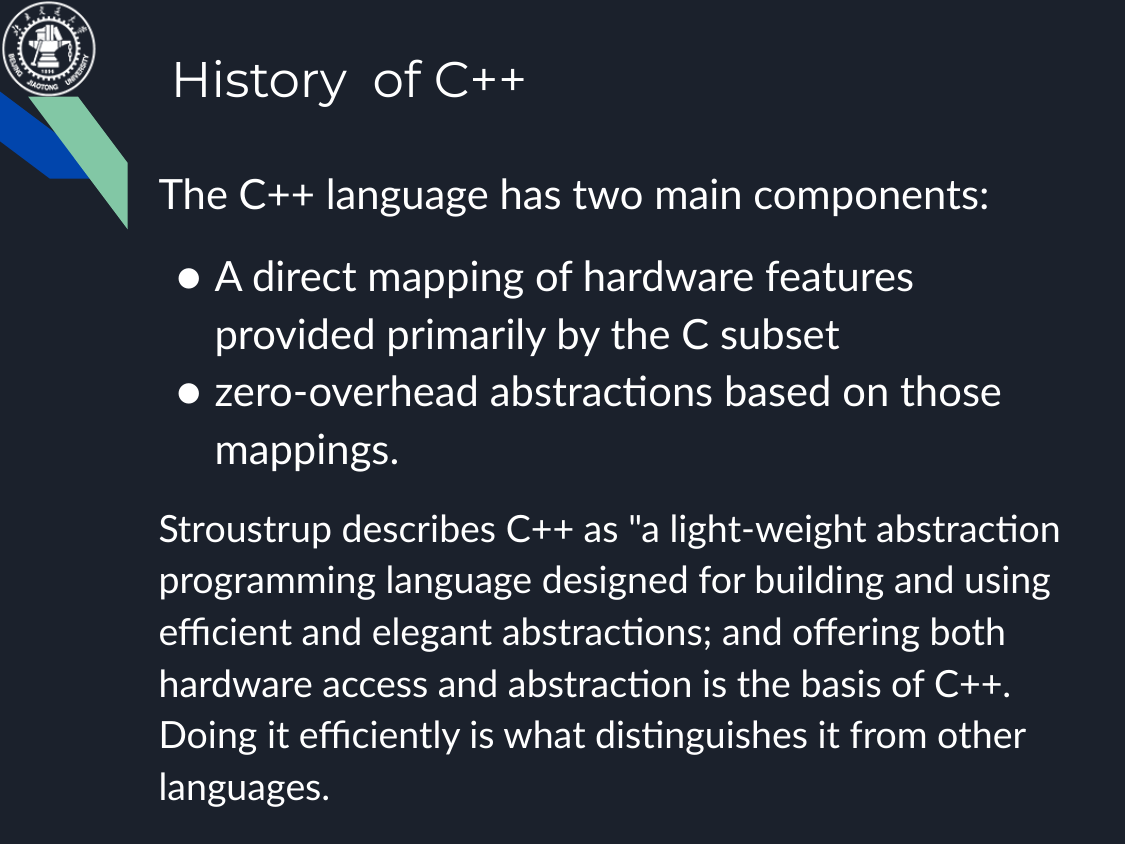

History  of C++
The C++ language has two main components:
A direct mapping of hardware features provided primarily by the C subset
zero-overhead abstractions based on those mappings.
Stroustrup describes C++ as "a light-weight abstraction programming language designed for building and using efficient and elegant abstractions; and offering both hardware access and abstraction is the basis of C++. Doing it efficiently is what distinguishes it from other languages.